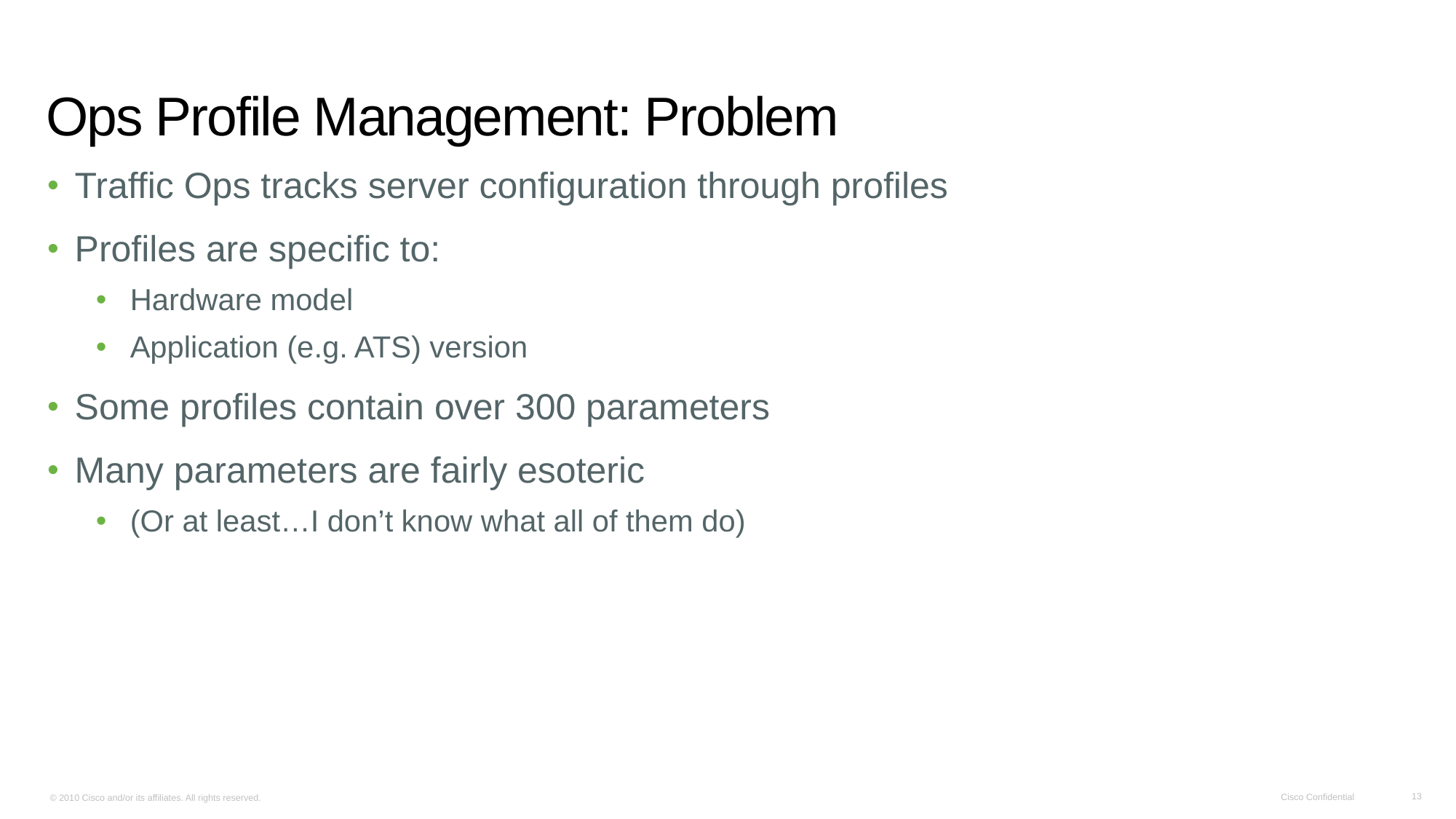

# Ops Profile Management: Problem
Traffic Ops tracks server configuration through profiles
Profiles are specific to:
Hardware model
Application (e.g. ATS) version
Some profiles contain over 300 parameters
Many parameters are fairly esoteric
(Or at least…I don’t know what all of them do)